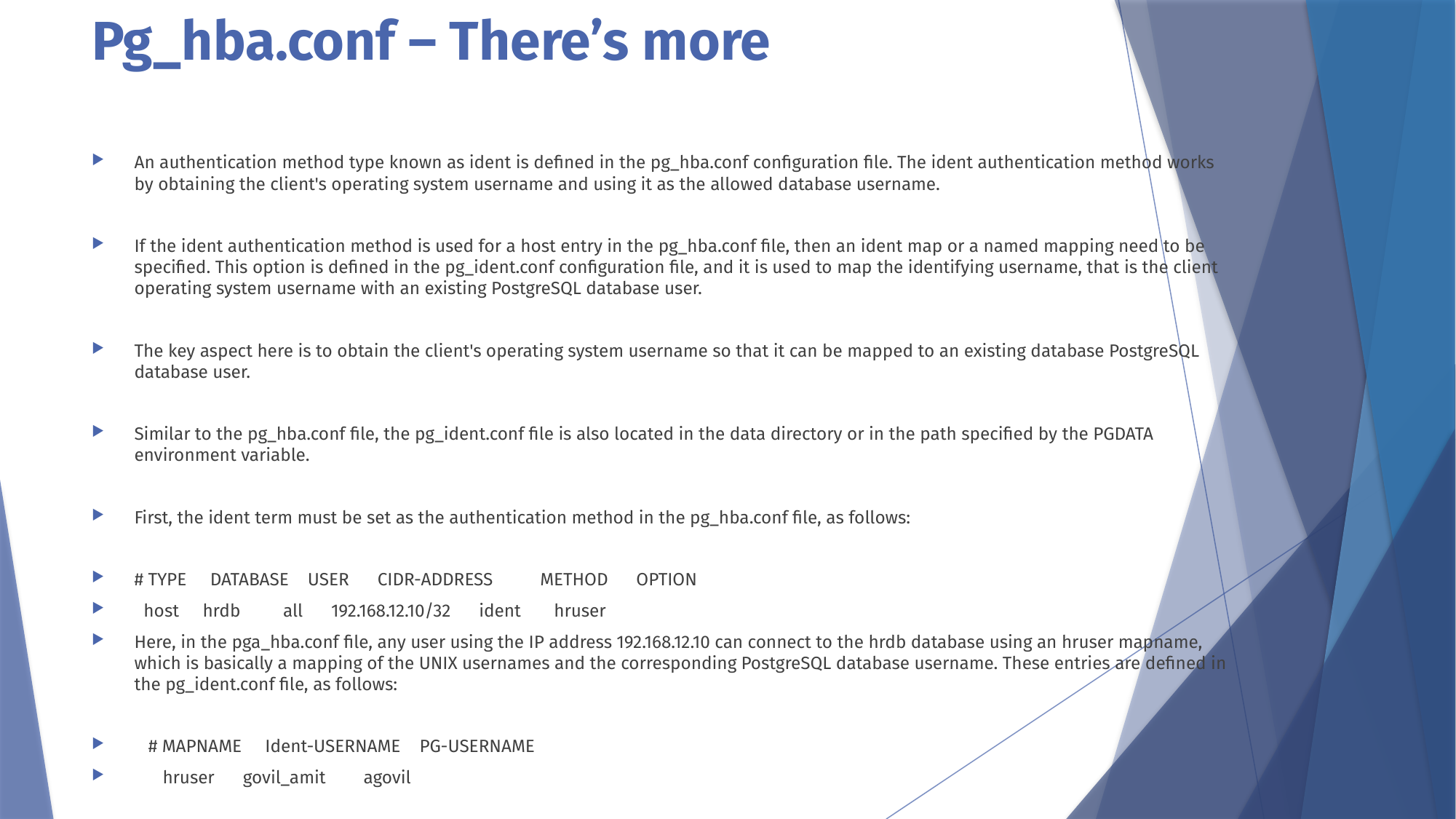

# Pg_hba.conf – There’s more
An authentication method type known as ident is defined in the pg_hba.conf configuration file. The ident authentication method works by obtaining the client's operating system username and using it as the allowed database username.

If the ident authentication method is used for a host entry in the pg_hba.conf file, then an ident map or a named mapping need to be specified. This option is defined in the pg_ident.conf configuration file, and it is used to map the identifying username, that is the client operating system username with an existing PostgreSQL database user.

The key aspect here is to obtain the client's operating system username so that it can be mapped to an existing database PostgreSQL database user.

Similar to the pg_hba.conf file, the pg_ident.conf file is also located in the data directory or in the path specified by the PGDATA environment variable.

First, the ident term must be set as the authentication method in the pg_hba.conf file, as follows:

# TYPE     DATABASE    USER      CIDR-ADDRESS          METHOD      OPTION
  host     hrdb         all      192.168.12.10/32      ident       hruser
Here, in the pga_hba.conf file, any user using the IP address 192.168.12.10 can connect to the hrdb database using an hruser mapname, which is basically a mapping of the UNIX usernames and the corresponding PostgreSQL database username. These entries are defined in the pg_ident.conf file, as follows:

   # MAPNAME     Ident-USERNAME    PG-USERNAME
      hruser      govil_amit        agovil